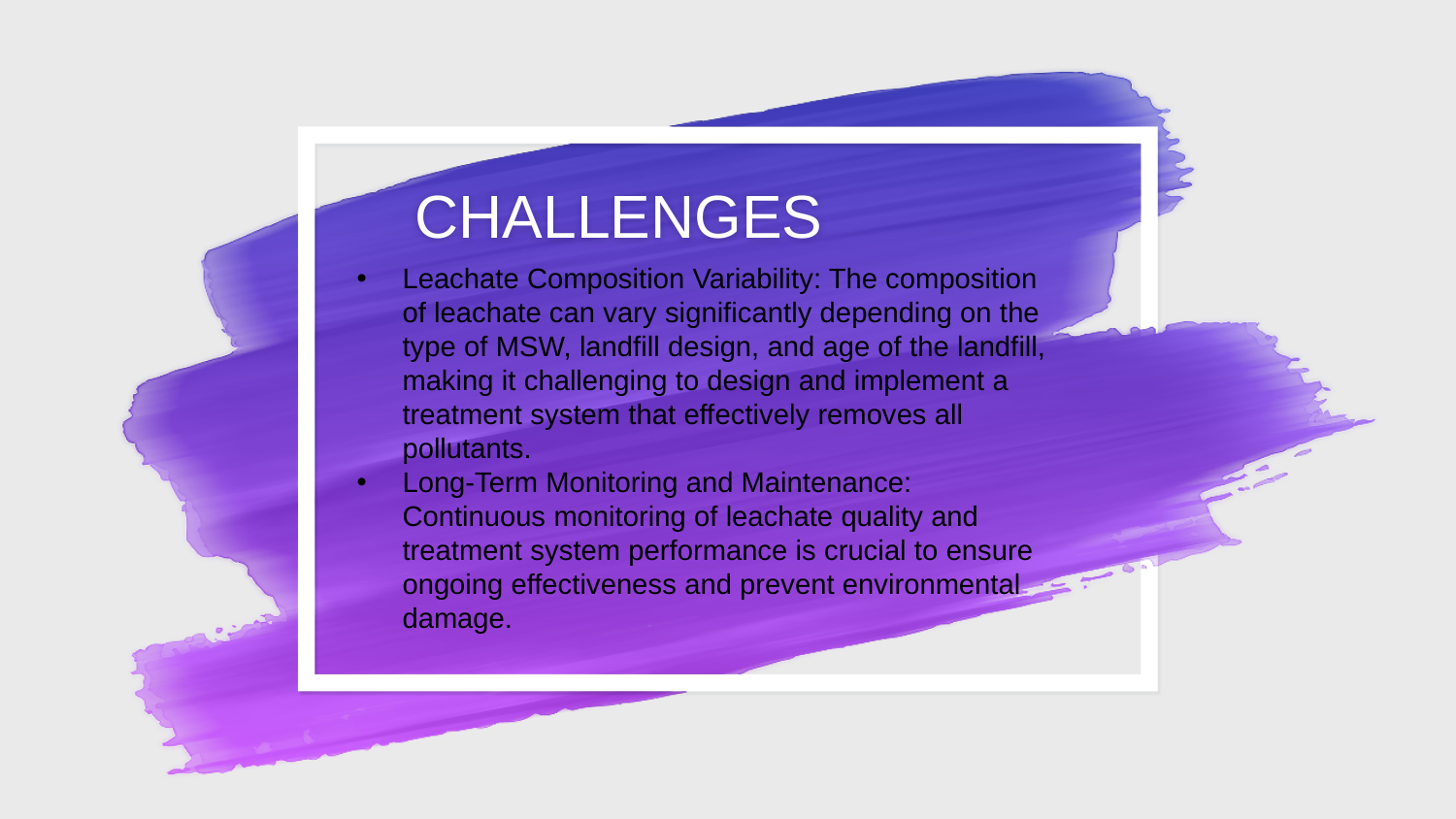

# CHALLENGES
Leachate Composition Variability: The composition of leachate can vary significantly depending on the type of MSW, landfill design, and age of the landfill, making it challenging to design and implement a treatment system that effectively removes all pollutants.
Long-Term Monitoring and Maintenance: Continuous monitoring of leachate quality and treatment system performance is crucial to ensure ongoing effectiveness and prevent environmental damage.